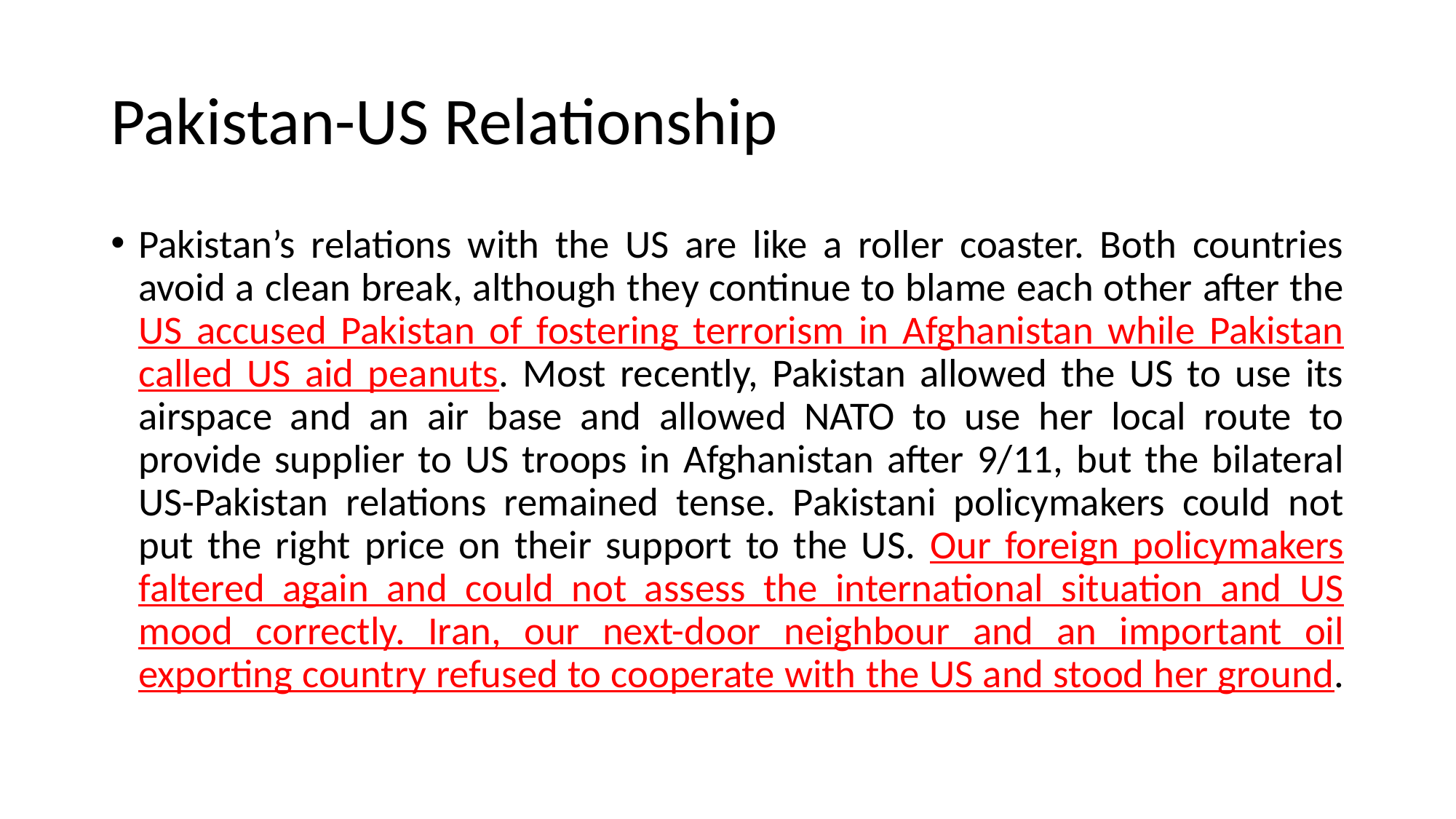

# Pakistan-US Relationship
Pakistan’s relations with the US are like a roller coaster. Both countries avoid a clean break, although they continue to blame each other after the US accused Pakistan of fostering terrorism in Afghanistan while Pakistan called US aid peanuts. Most recently, Pakistan allowed the US to use its airspace and an air base and allowed NATO to use her local route to provide supplier to US troops in Afghanistan after 9/11, but the bilateral US-Pakistan relations remained tense. Pakistani policymakers could not put the right price on their support to the US. Our foreign policymakers faltered again and could not assess the international situation and US mood correctly. Iran, our next-door neighbour and an important oil exporting country refused to cooperate with the US and stood her ground.